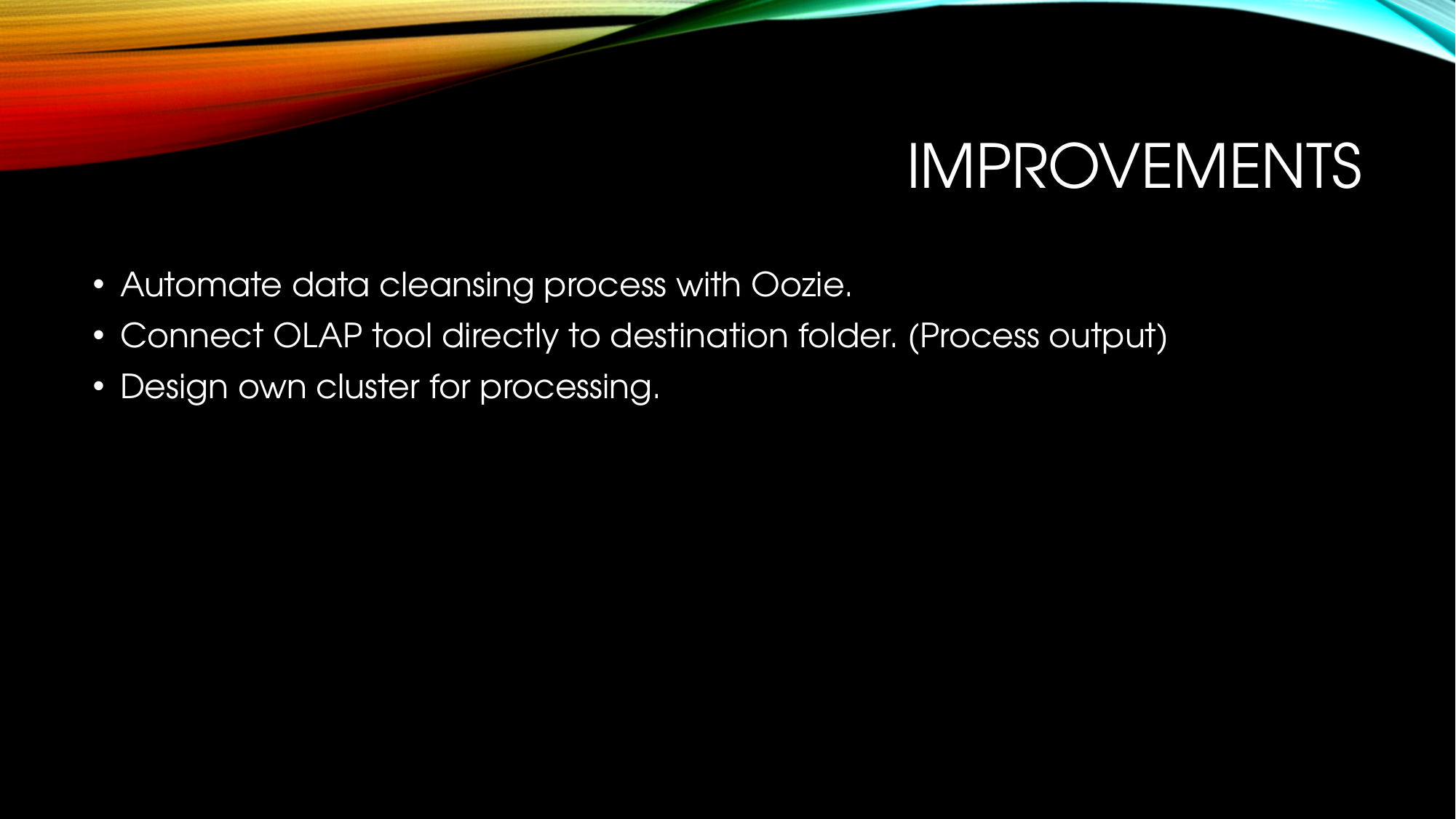

# Improvements
Automate data cleansing process with Oozie.
Connect OLAP tool directly to destination folder. (Process output)
Design own cluster for processing.